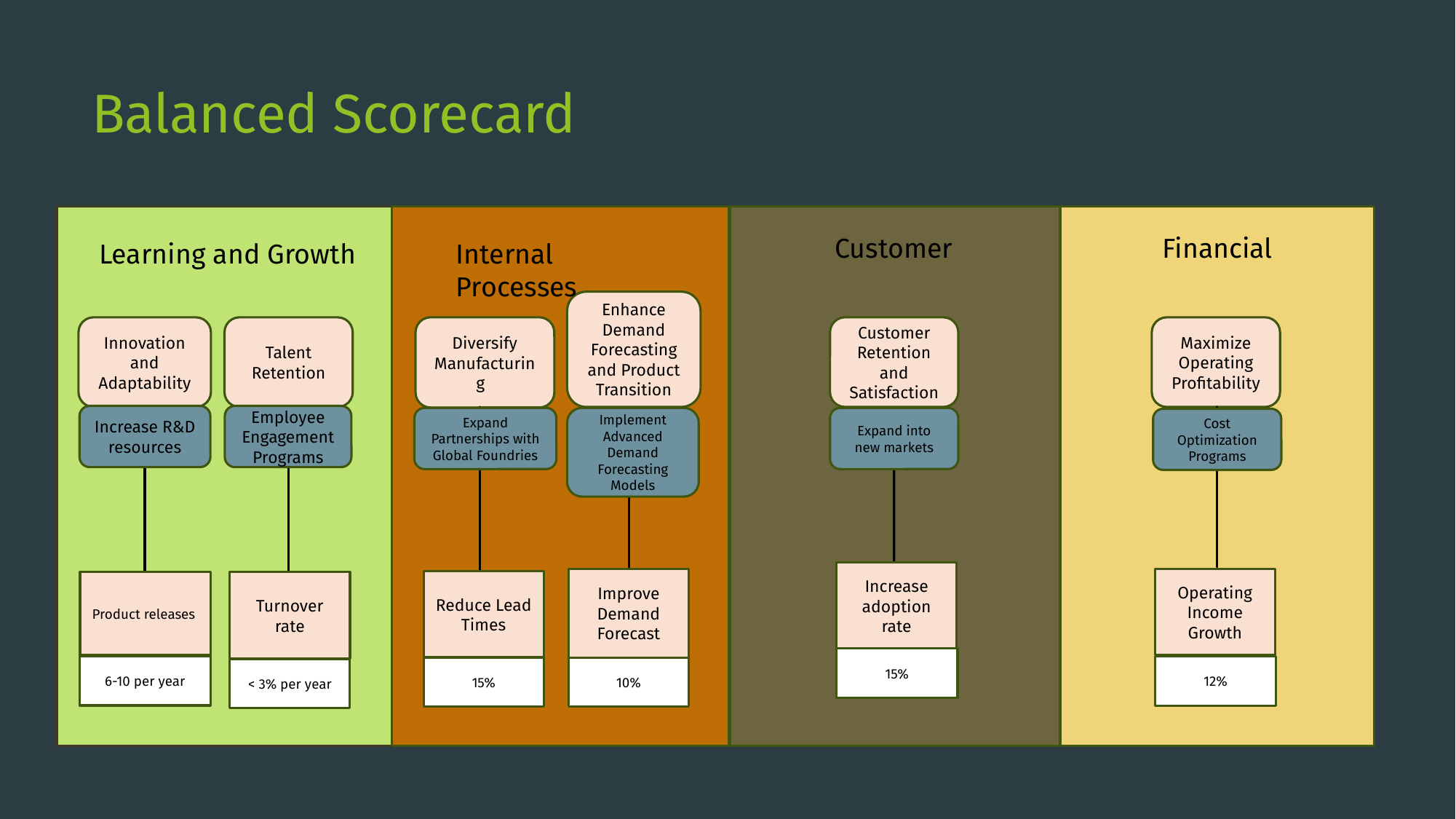

# Balanced Scorecard

Customer
Financial
Learning and Growth
Internal Processes
Enhance Demand Forecasting and Product Transition
Maximize Operating Profitability
Customer Retention and Satisfaction
Innovation and Adaptability
Talent Retention
Diversify Manufacturing
Increase R&D resources
Employee Engagement Programs
Expand Partnerships with Global Foundries
Implement Advanced Demand Forecasting Models
Expand into new markets
Cost Optimization Programs
Increase adoption rate
Improve Demand Forecast
Operating Income Growth
Reduce Lead Times
Product releases
Turnover rate
15%
6-10 per year
12%
15%
10%
< 3% per year